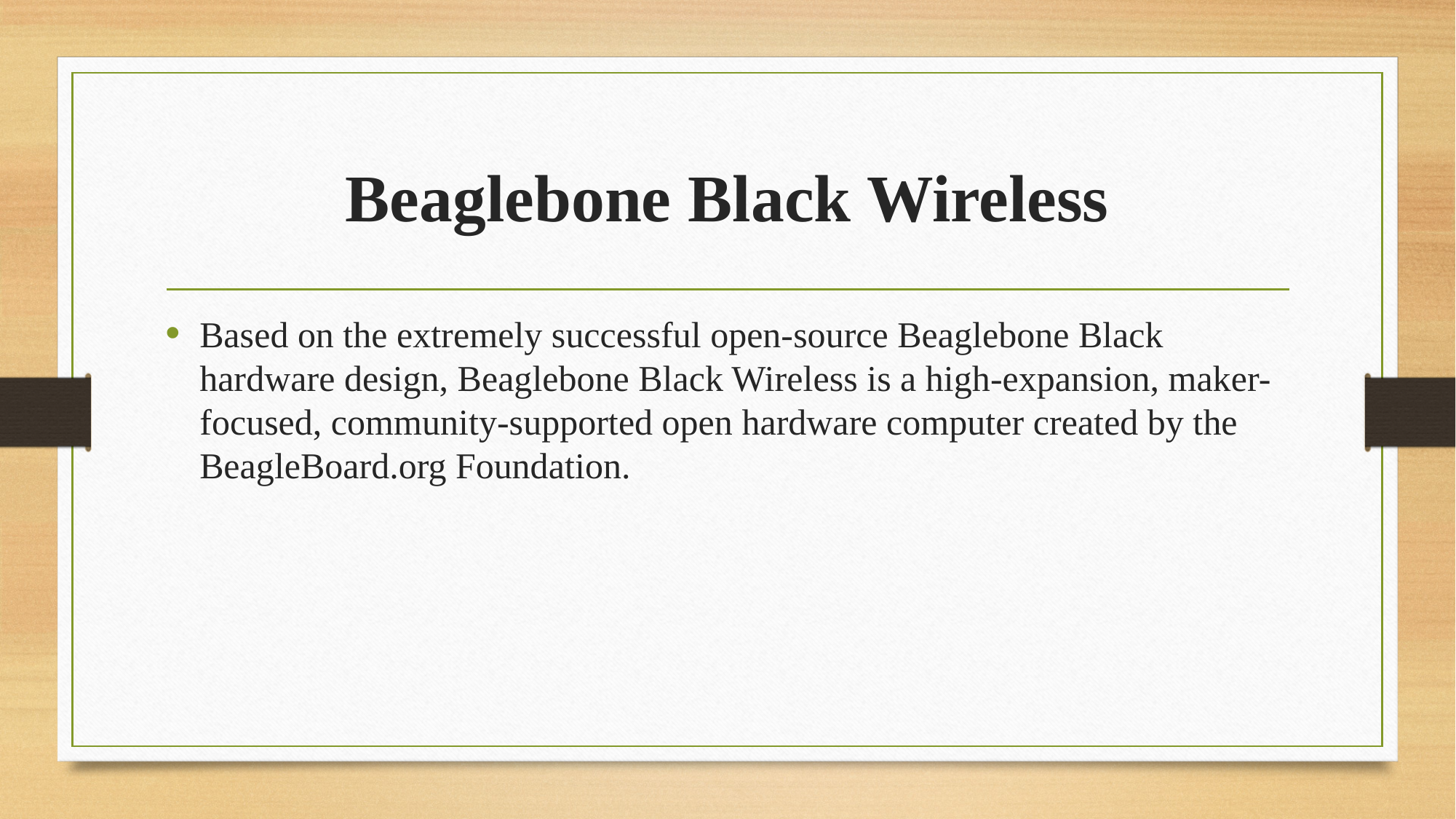

# Beaglebone Black Wireless
Based on the extremely successful open-source Beaglebone Black hardware design, Beaglebone Black Wireless is a high-expansion, maker-focused, community-supported open hardware computer created by the BeagleBoard.org Foundation.